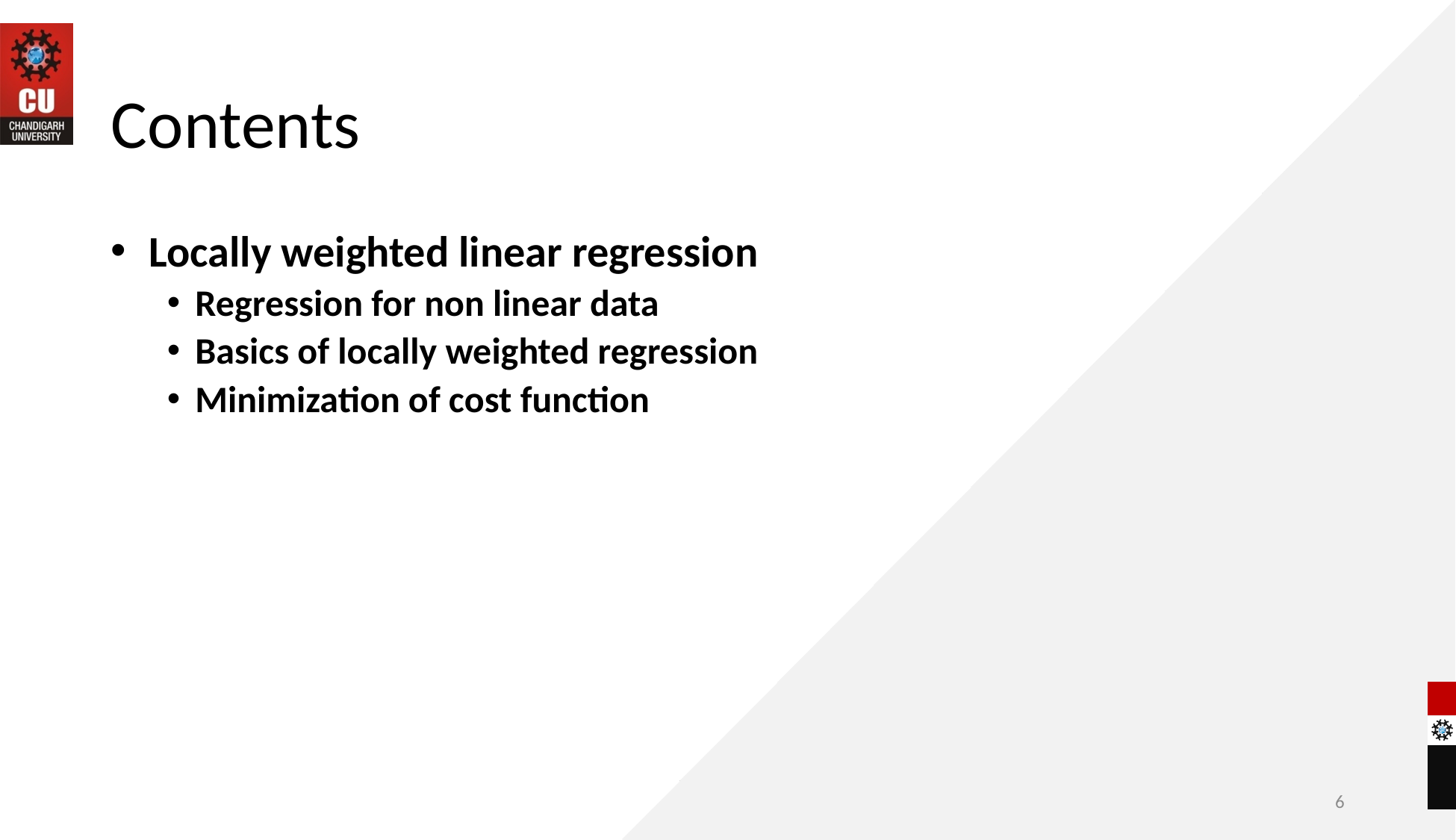

# Contents
 Locally weighted linear regression
Regression for non linear data
Basics of locally weighted regression
Minimization of cost function
6